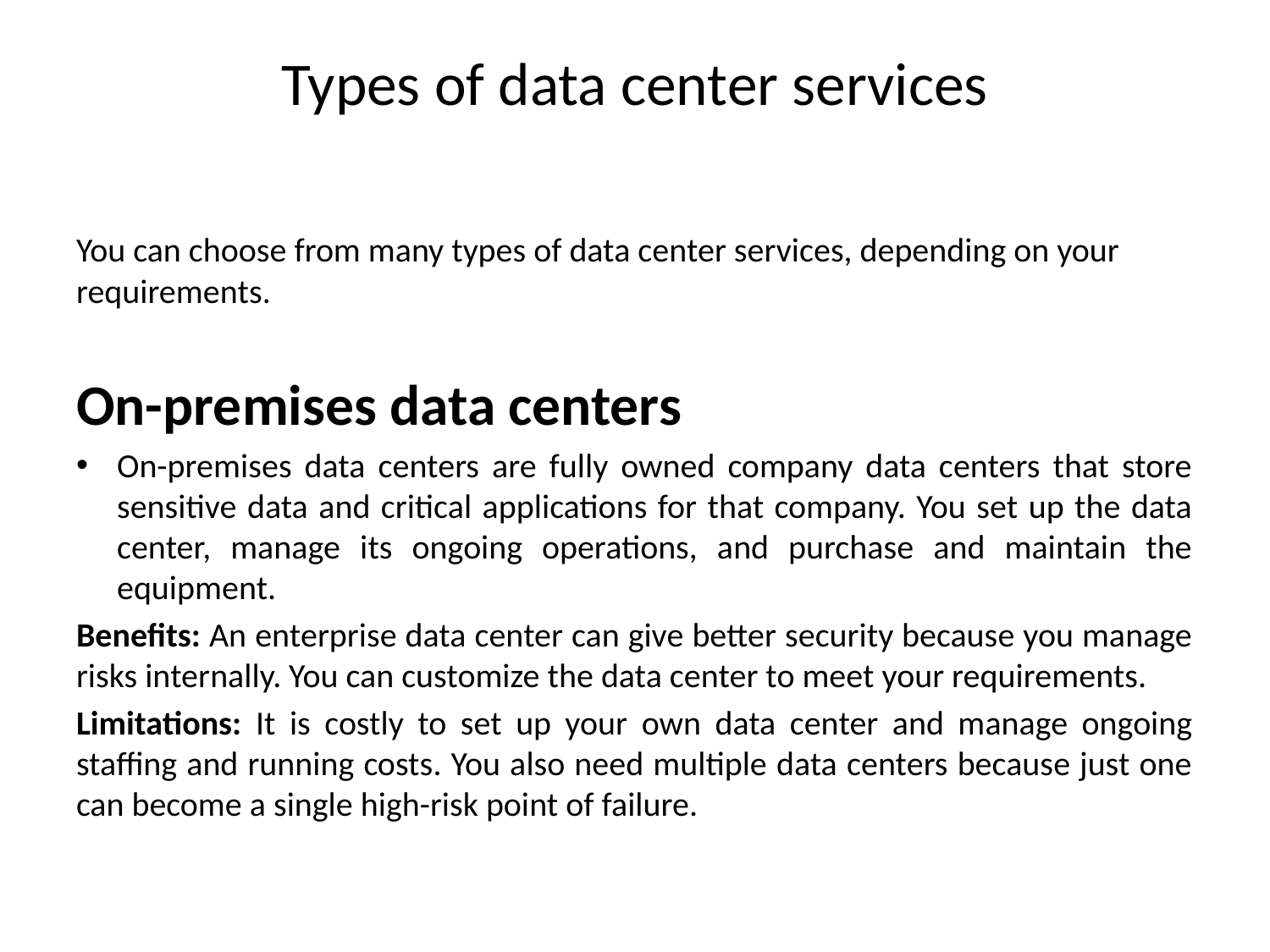

# Types of data center services
You can choose from many types of data center services, depending on your requirements.

On-premises data centers
On-premises data centers are fully owned company data centers that store sensitive data and critical applications for that company. You set up the data center, manage its ongoing operations, and purchase and maintain the equipment.
Benefits: An enterprise data center can give better security because you manage risks internally. You can customize the data center to meet your requirements.
Limitations: It is costly to set up your own data center and manage ongoing staffing and running costs. You also need multiple data centers because just one can become a single high-risk point of failure.